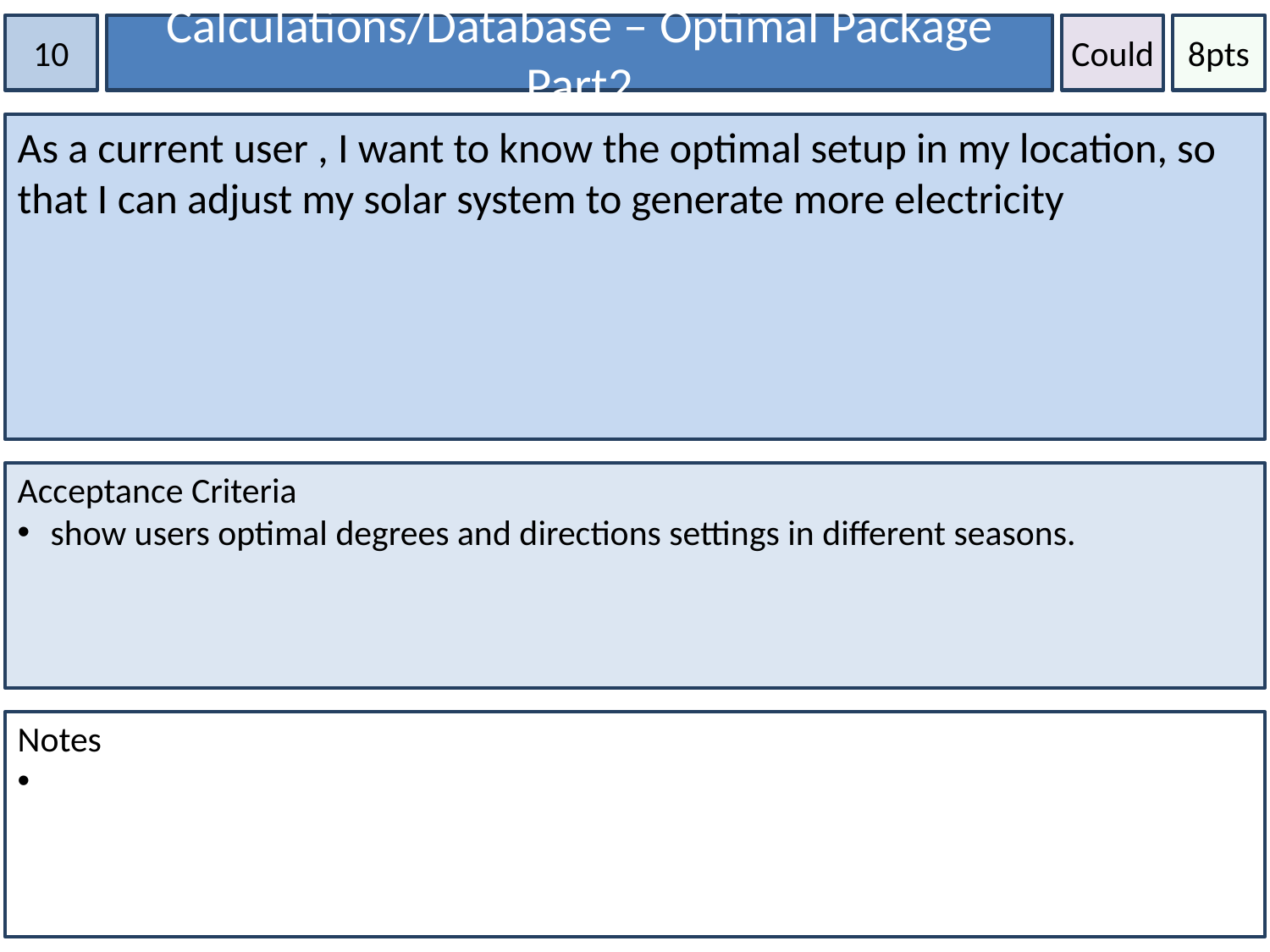

10
Calculations/Database – Optimal Package Part2
Could
8pts
As a current user , I want to know the optimal setup in my location, so that I can adjust my solar system to generate more electricity
Acceptance Criteria
 show users optimal degrees and directions settings in different seasons.

Notes